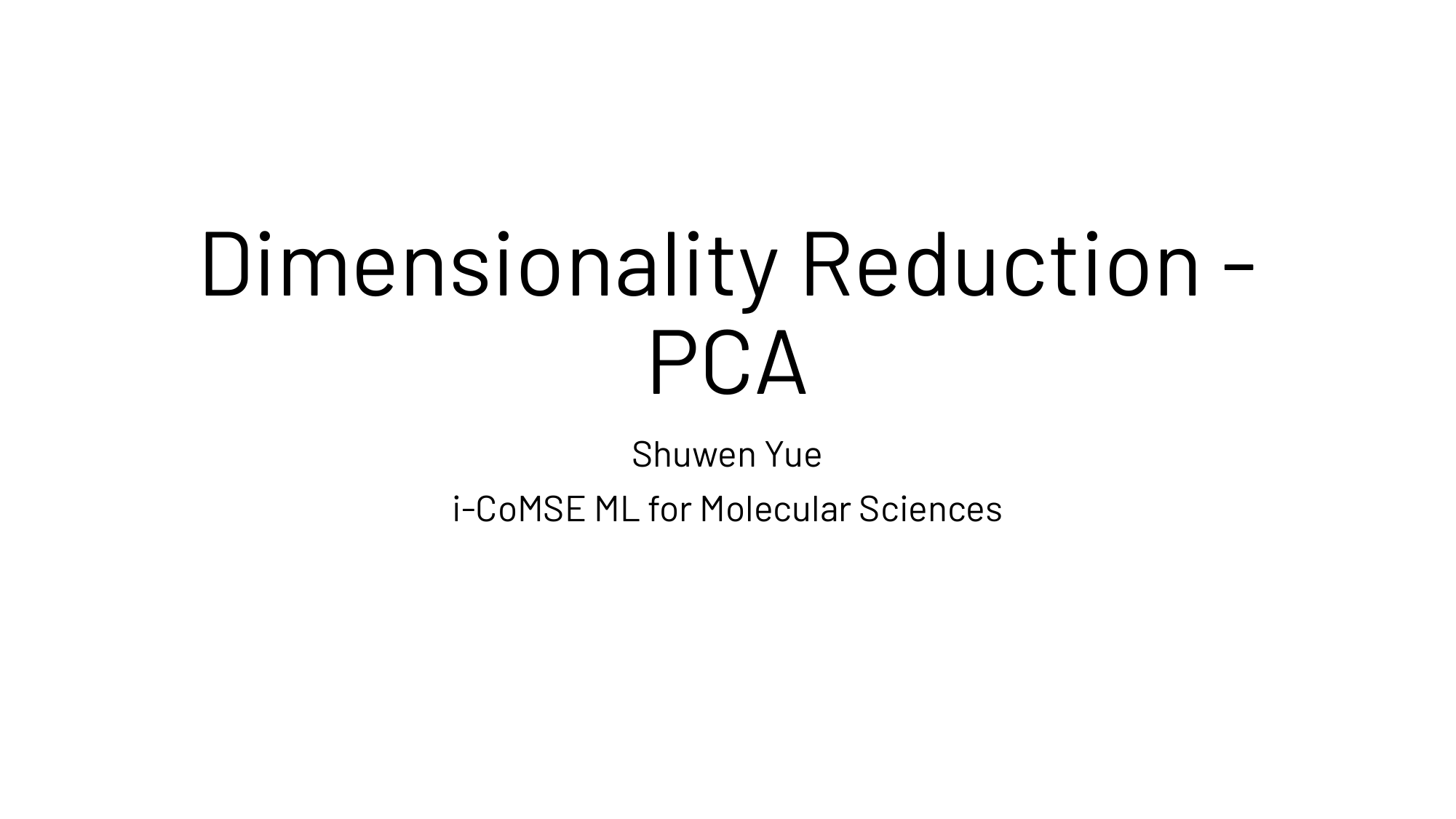

# Dimensionality Reduction - PCA
Shuwen Yue
i-CoMSE ML for Molecular Sciences